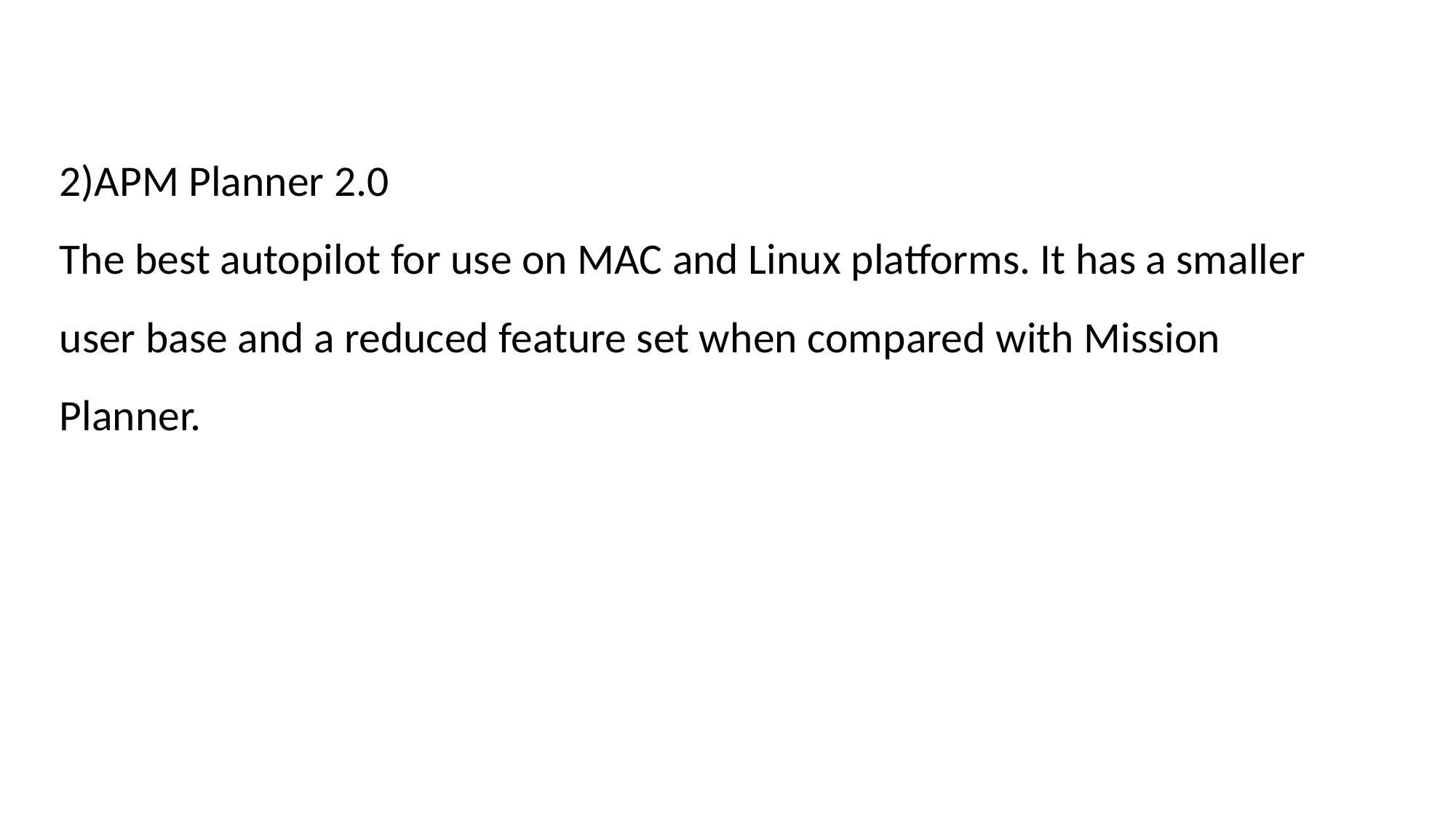

# 2)APM Planner 2.0 The best autopilot for use on MAC and Linux platforms. It has a smaller user base and a reduced feature set when compared with Mission Planner.